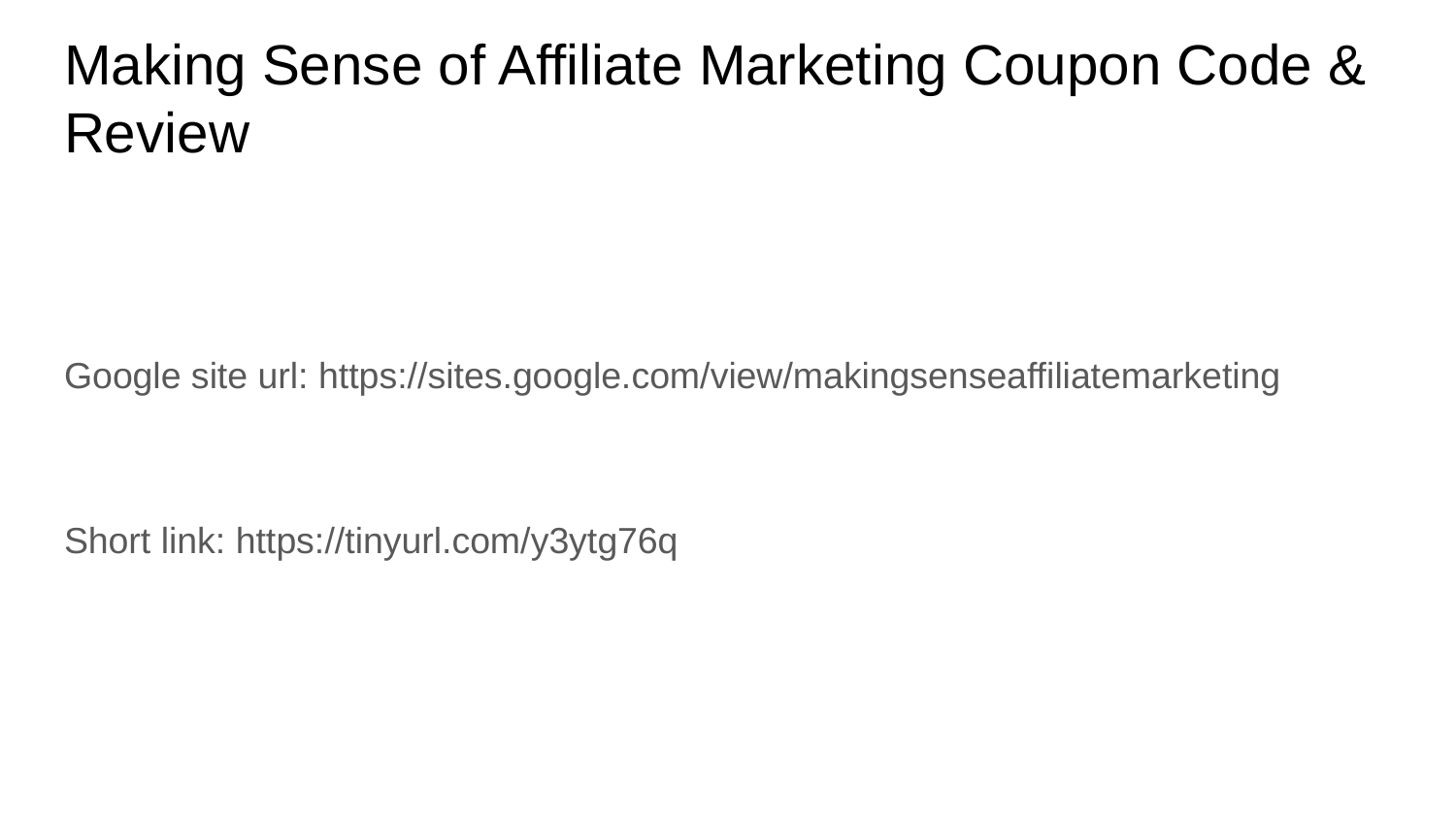

# Making Sense of Affiliate Marketing Coupon Code & Review

Google site url: https://sites.google.com/view/makingsenseaffiliatemarketing

Short link: https://tinyurl.com/y3ytg76q